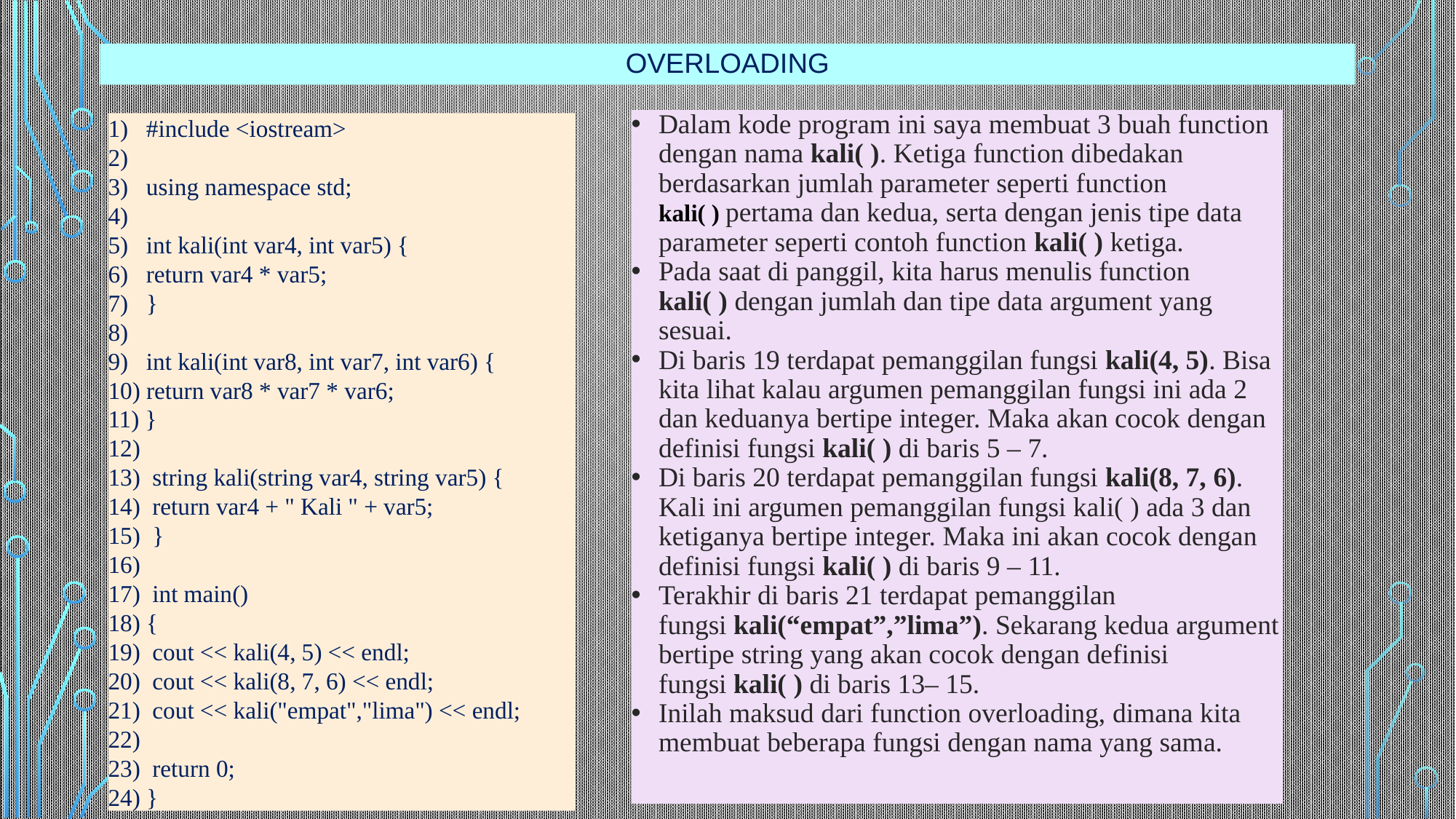

# overloAding
1)   #include <iostream>
2)
3)   using namespace std;
4)
5)   int kali(int var4, int var5) {
6)   return var4 * var5;
7)   }
8)
9)   int kali(int var8, int var7, int var6) {
10) return var8 * var7 * var6;
11) }
12)
13)  string kali(string var4, string var5) {
14)  return var4 + " Kali " + var5;
15)  }
16)
17)  int main()
18) {
19)  cout << kali(4, 5) << endl;
20)  cout << kali(8, 7, 6) << endl;
21)  cout << kali("empat","lima") << endl;
22)
23)  return 0;
24) }
Dalam kode program ini saya membuat 3 buah function dengan nama kali( ). Ketiga function dibedakan berdasarkan jumlah parameter seperti function           kali( ) pertama dan kedua, serta dengan jenis tipe data parameter seperti contoh function kali( ) ketiga.
Pada saat di panggil, kita harus menulis function       kali( ) dengan jumlah dan tipe data argument yang sesuai.
Di baris 19 terdapat pemanggilan fungsi kali(4, 5). Bisa kita lihat kalau argumen pemanggilan fungsi ini ada 2 dan keduanya bertipe integer. Maka akan cocok dengan definisi fungsi kali( ) di baris 5 – 7.
Di baris 20 terdapat pemanggilan fungsi kali(8, 7, 6). Kali ini argumen pemanggilan fungsi kali( ) ada 3 dan ketiganya bertipe integer. Maka ini akan cocok dengan definisi fungsi kali( ) di baris 9 – 11.
Terakhir di baris 21 terdapat pemanggilan fungsi kali(“empat”,”lima”). Sekarang kedua argument bertipe string yang akan cocok dengan definisi fungsi kali( ) di baris 13– 15.
Inilah maksud dari function overloading, dimana kita membuat beberapa fungsi dengan nama yang sama.